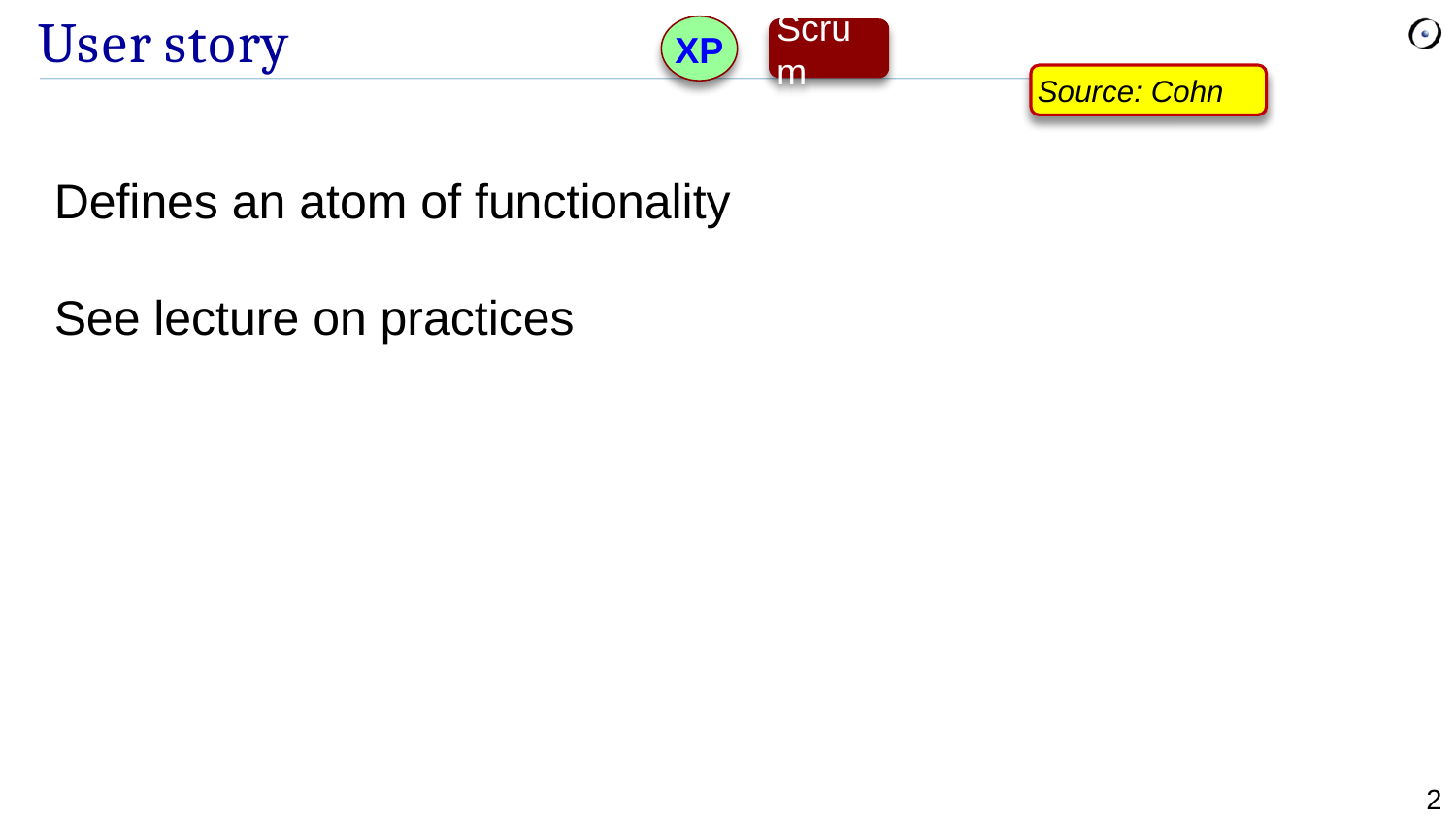

# User story
XP
Scrum
Source: Cohn

Defines an atom of functionality

See lecture on practices